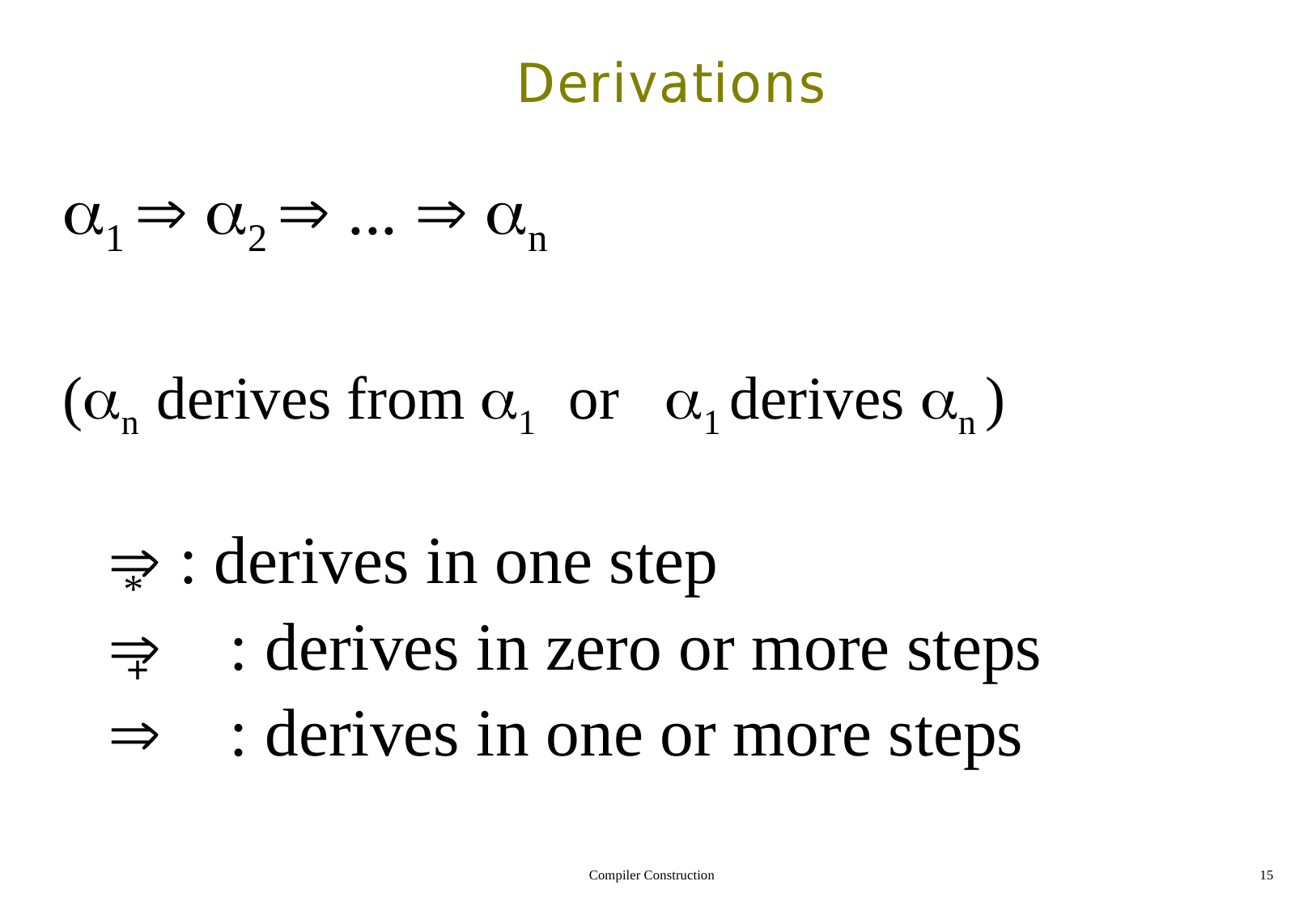

# Derivations
α1 ⇒ α2 ⇒ ... ⇒ αn

(αn  derives from α1   or   α1 derives αn )

	⇒ : derives in one step
	⇒	: derives in zero or more steps
	⇒	: derives in one or more steps

*
+
Compiler Construction
15